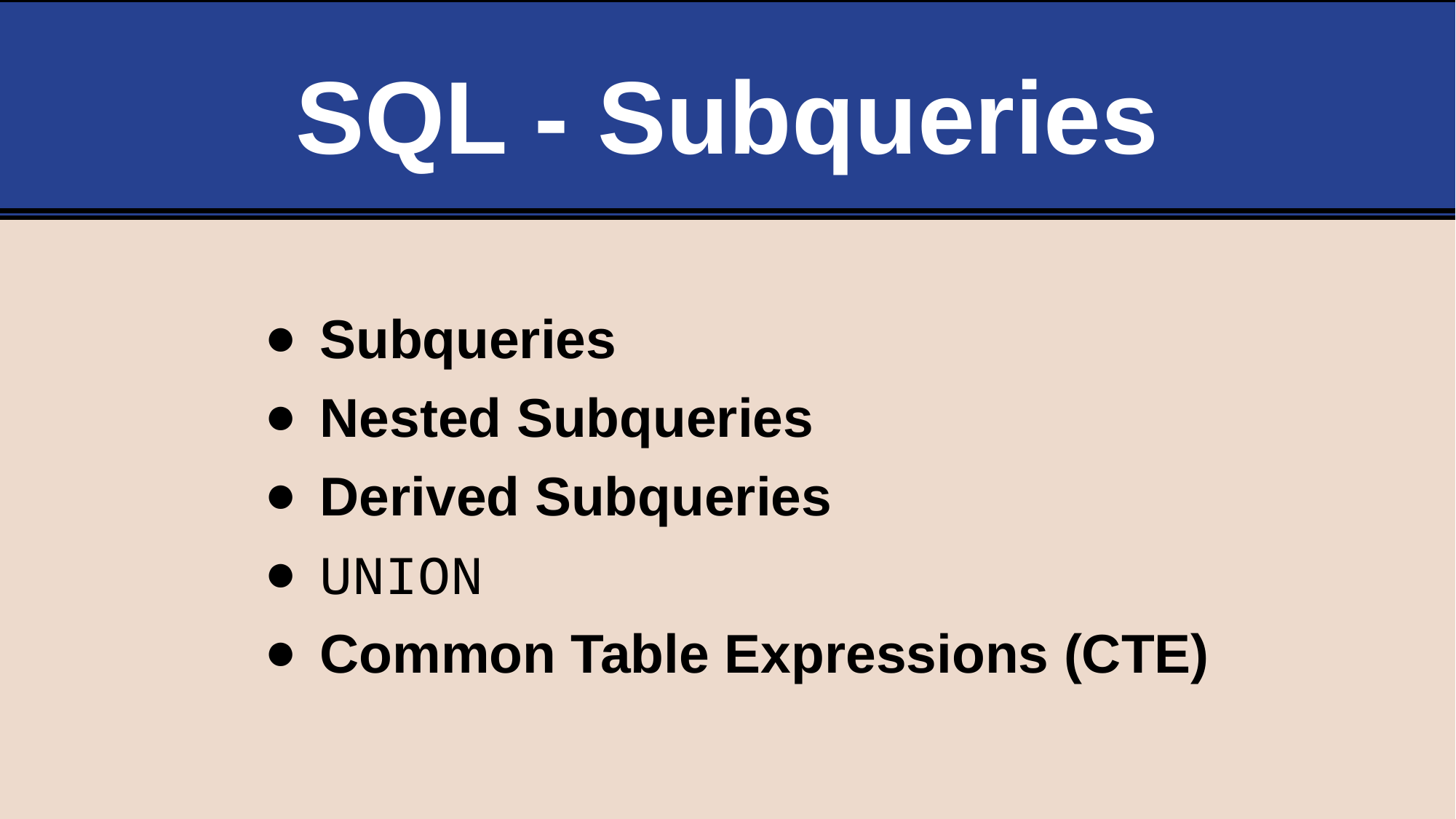

# SQL - Subqueries

Subqueries
Nested Subqueries
Derived Subqueries
UNION
Common Table Expressions (CTE)